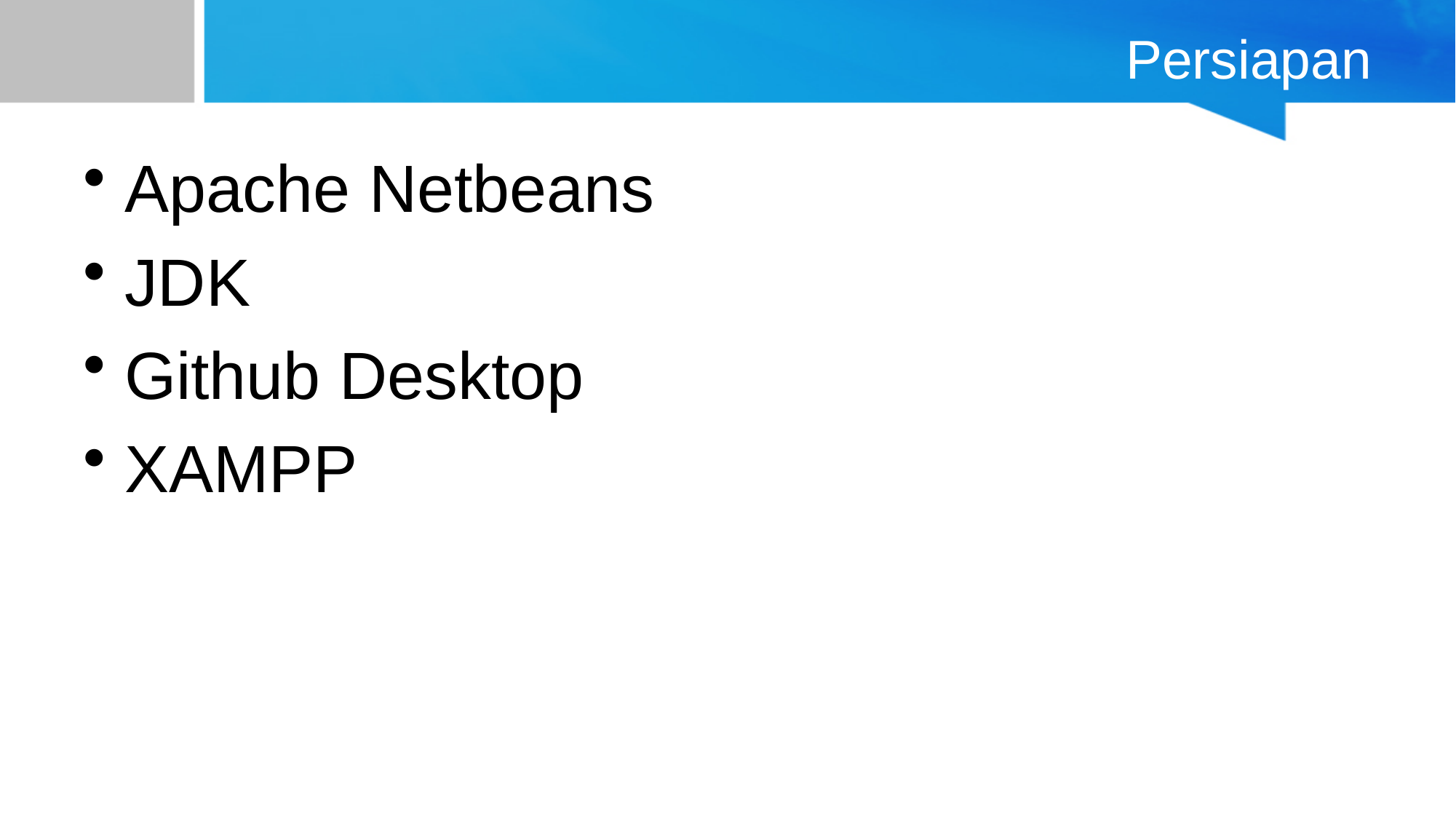

# Persiapan
Apache Netbeans
JDK
Github Desktop
XAMPP